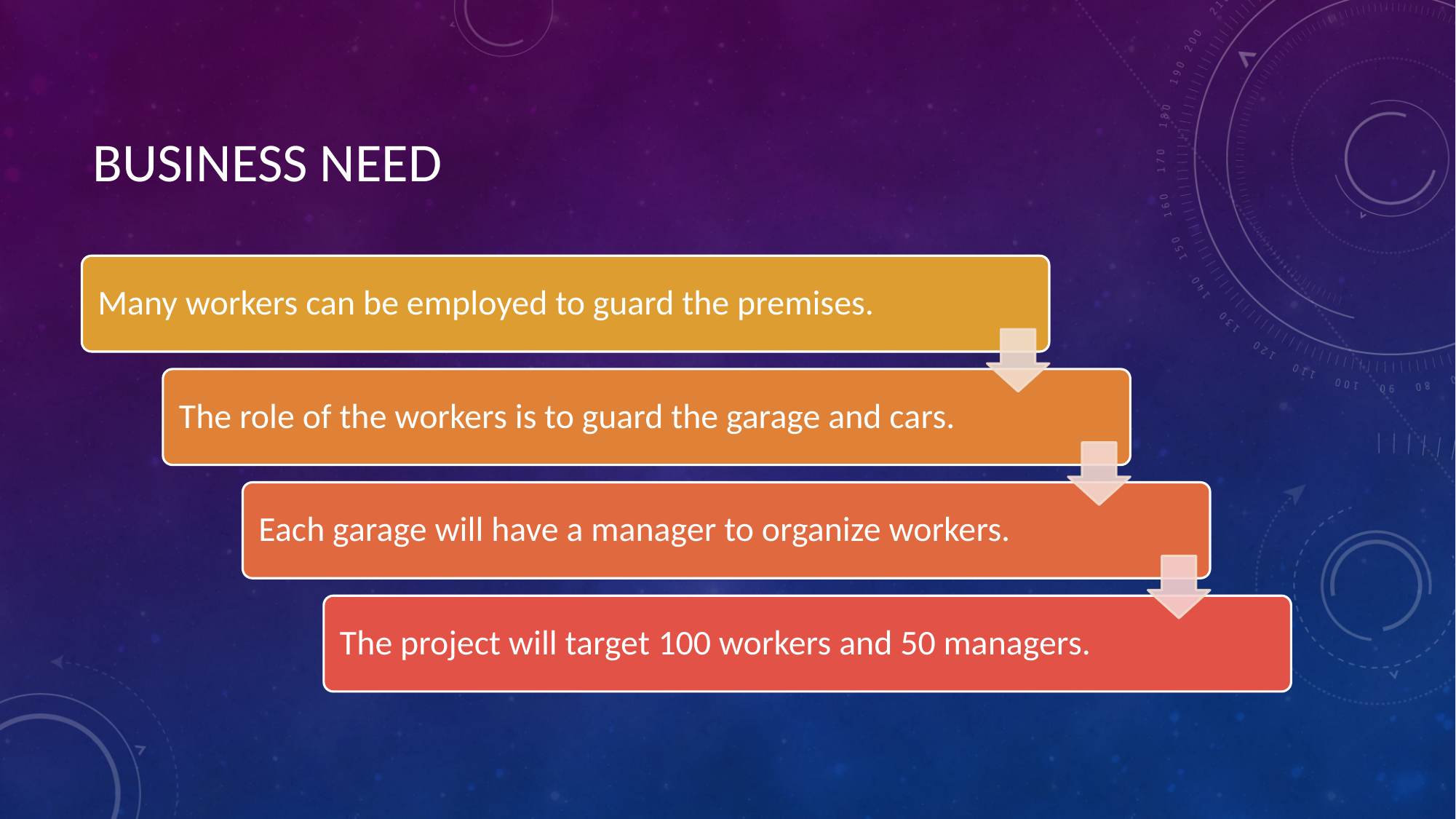

# Business need
Many workers can be employed to guard the premises.
The role of the workers is to guard the garage and cars.
Each garage will have a manager to organize workers.
The project will target 100 workers and 50 managers.